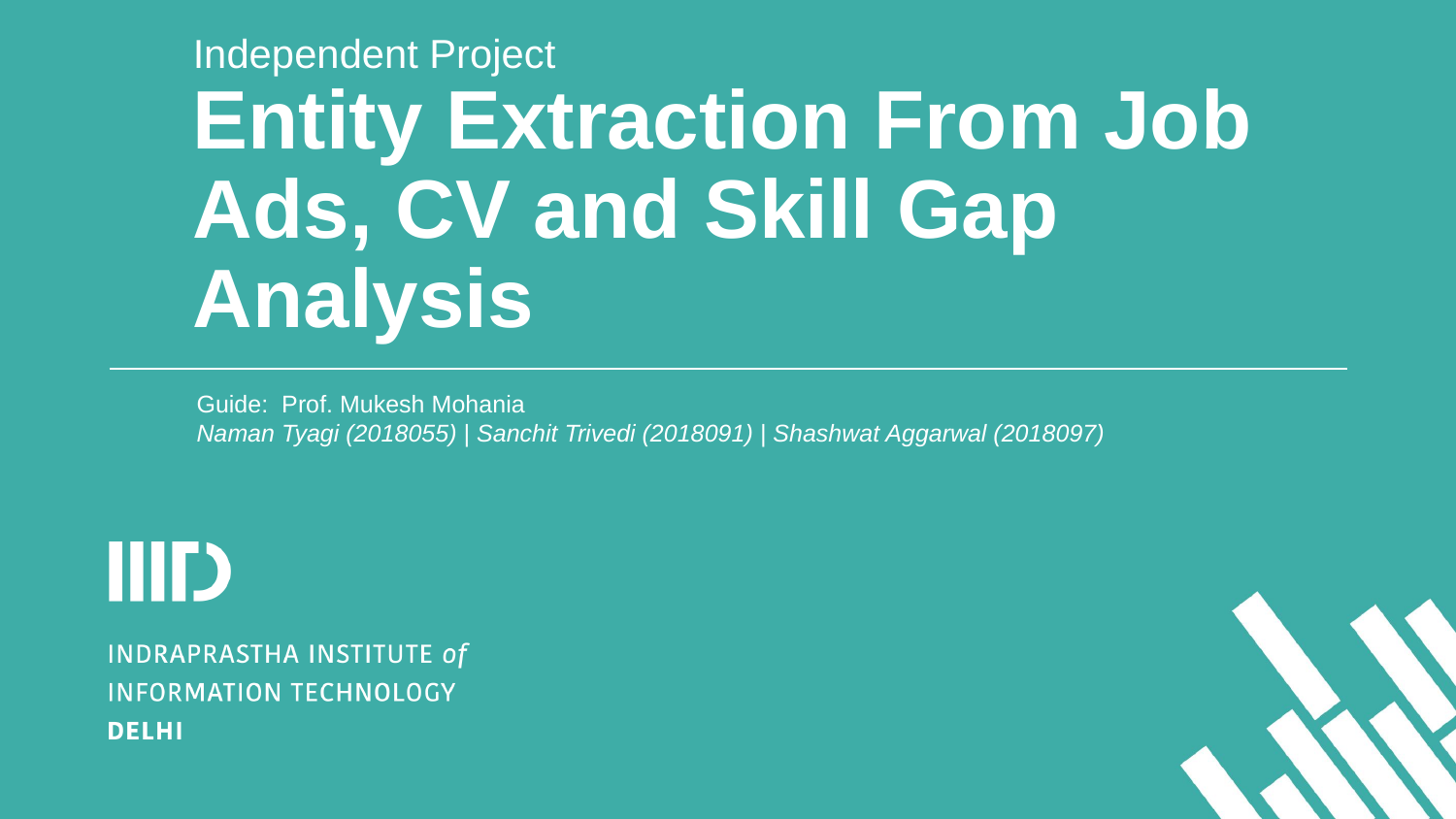

Independent Project
Entity Extraction From Job Ads, CV and Skill Gap Analysis
Guide:  Prof. Mukesh Mohania
Naman Tyagi (2018055) | Sanchit Trivedi (2018091) | Shashwat Aggarwal (2018097)